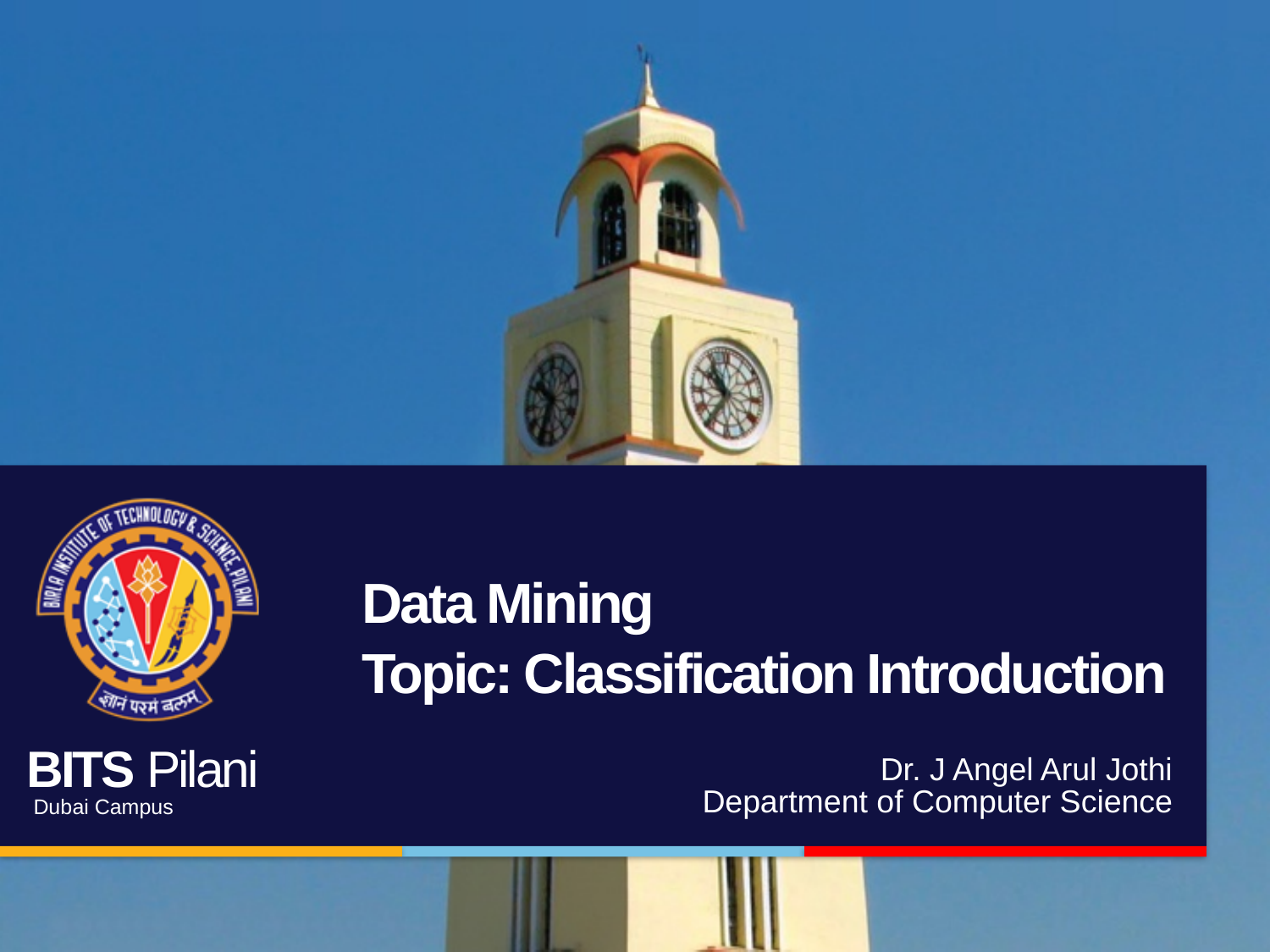

# Data Mining Topic: Classification Introduction
Dr. J Angel Arul Jothi
Department of Computer Science